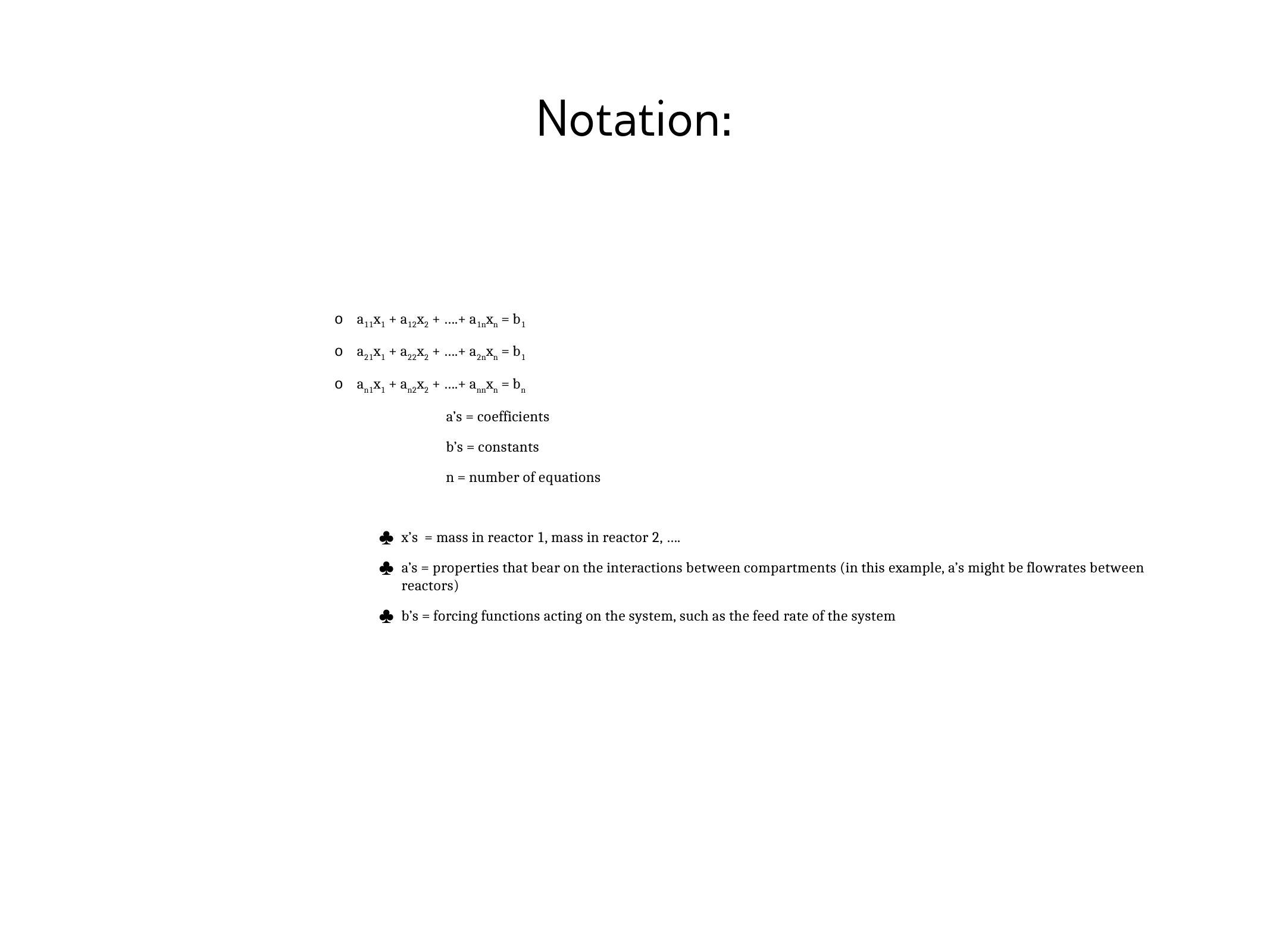

Notation:
o	a11x1 + a12x2 + ….+ a1nxn = b1
o	a21x1 + a22x2 + ….+ a2nxn = b1
o	an1x1 + an2x2 + ….+ annxn = bn
a’s = coefficients
b’s = constants
n = number of equations

♣	x’s  = mass in reactor 1, mass in reactor 2, ….
♣	a’s = properties that bear on the interactions between compartments (in this example, a’s might be flowrates between reactors)
♣	b’s = forcing functions acting on the system, such as the feed rate of the system